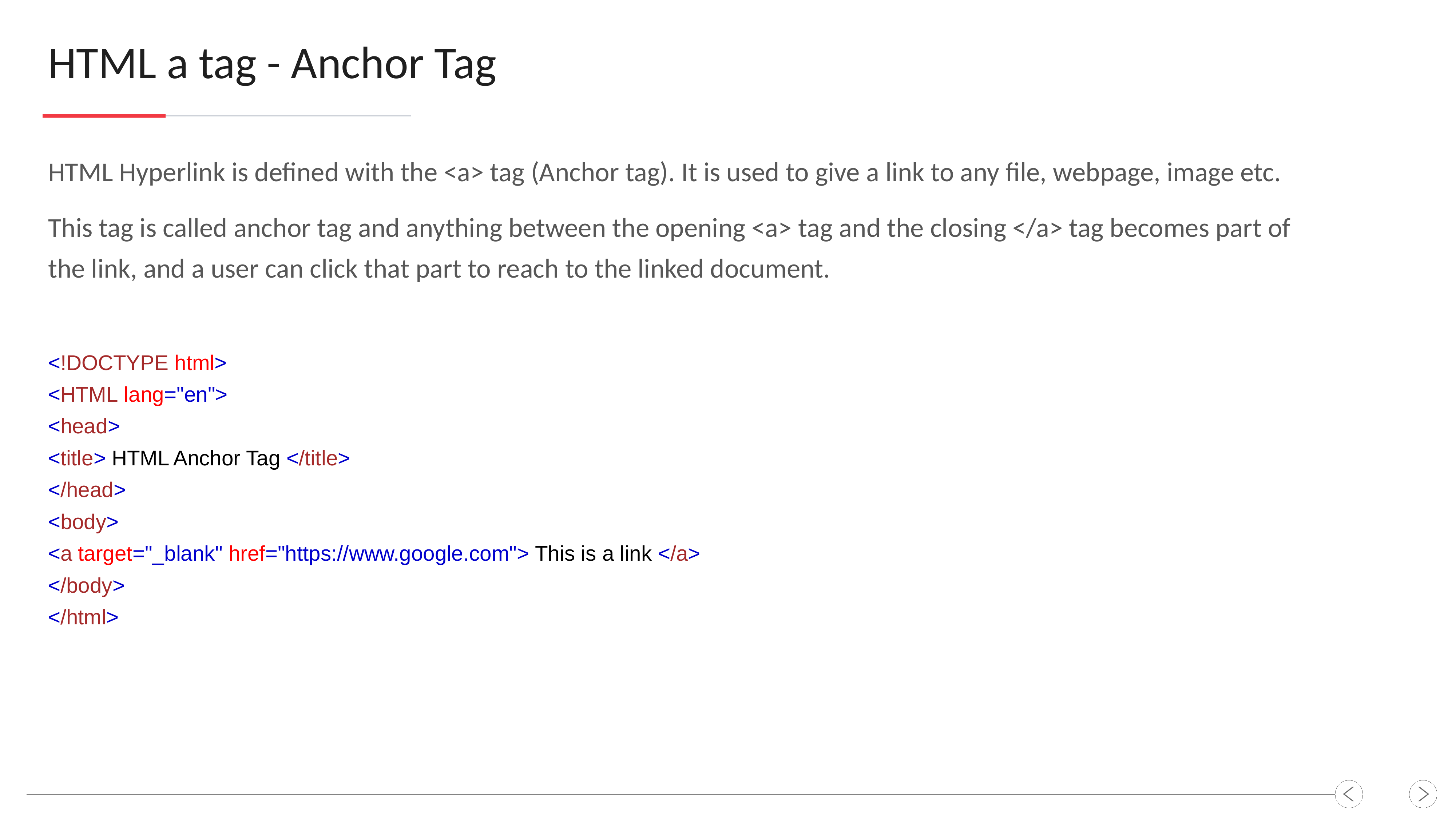

HTML a tag - Anchor Tag
HTML Hyperlink is defined with the <a> tag (Anchor tag). It is used to give a link to any file, webpage, image etc.
This tag is called anchor tag and anything between the opening <a> tag and the closing </a> tag becomes part of the link, and a user can click that part to reach to the linked document.
<!DOCTYPE html>
<HTML lang="en">
<head>
<title> HTML Anchor Tag </title>
</head>
<body>
<a target="_blank" href="https://www.google.com"> This is a link </a>
</body>
</html>